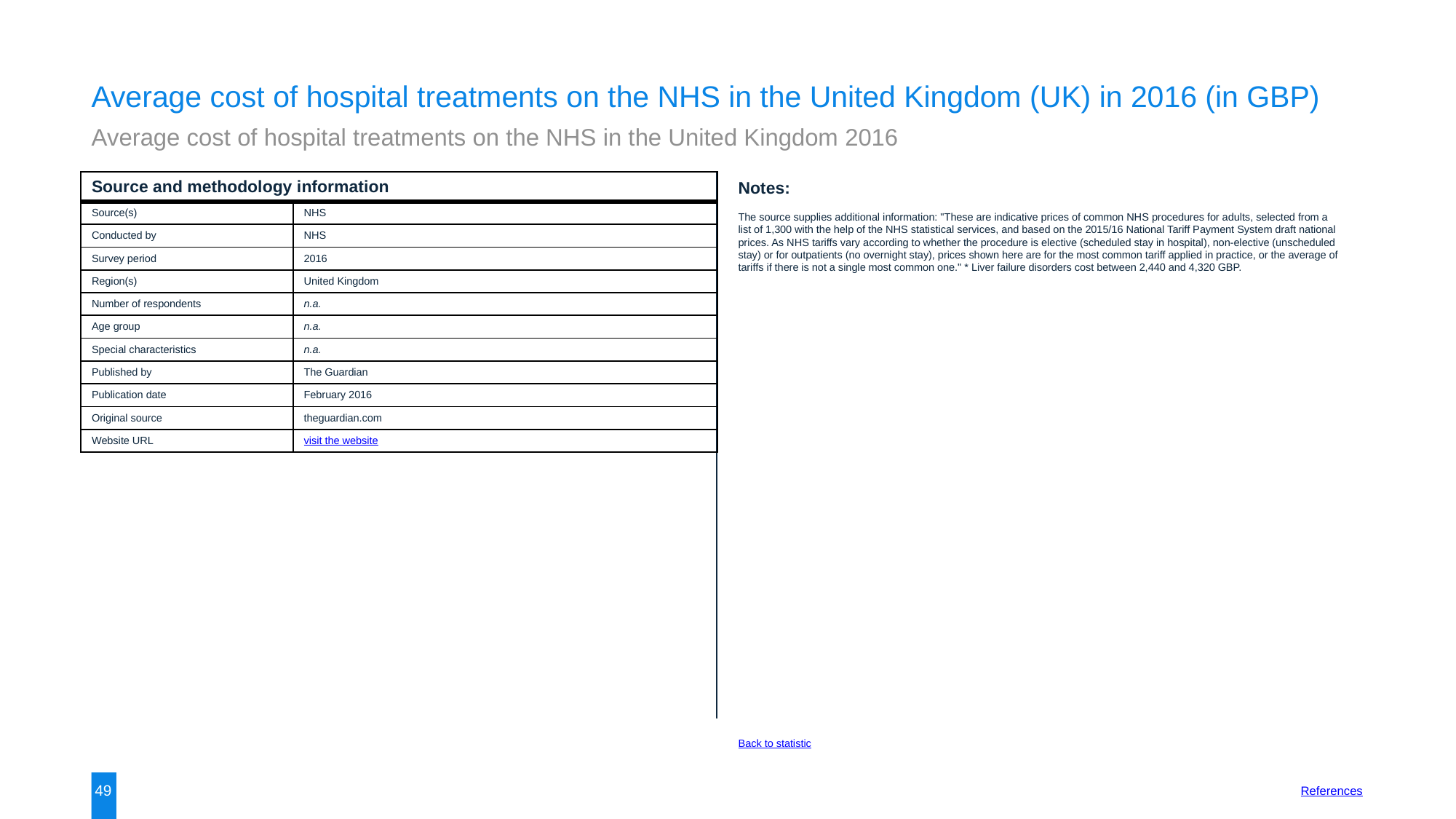

Average cost of hospital treatments on the NHS in the United Kingdom (UK) in 2016 (in GBP)
Average cost of hospital treatments on the NHS in the United Kingdom 2016
| Source and methodology information |  |
| --- | --- |
| Source(s) | NHS |
| Conducted by | NHS |
| Survey period | 2016 |
| Region(s) | United Kingdom |
| Number of respondents | n.a. |
| Age group | n.a. |
| Special characteristics | n.a. |
| Published by | The Guardian |
| Publication date | February 2016 |
| Original source | theguardian.com |
| Website URL | visit the website |

Notes:

The source supplies additional information: "These are indicative prices of common NHS procedures for adults, selected from a list of 1,300 with the help of the NHS statistical services, and based on the 2015/16 National Tariff Payment System draft national prices. As NHS tariffs vary according to whether the procedure is elective (scheduled stay in hospital), non-elective (unscheduled stay) or for outpatients (no overnight stay), prices shown here are for the most common tariff applied in practice, or the average of tariffs if there is not a single most common one." * Liver failure disorders cost between 2,440 and 4,320 GBP.
Back to statistic

49
References